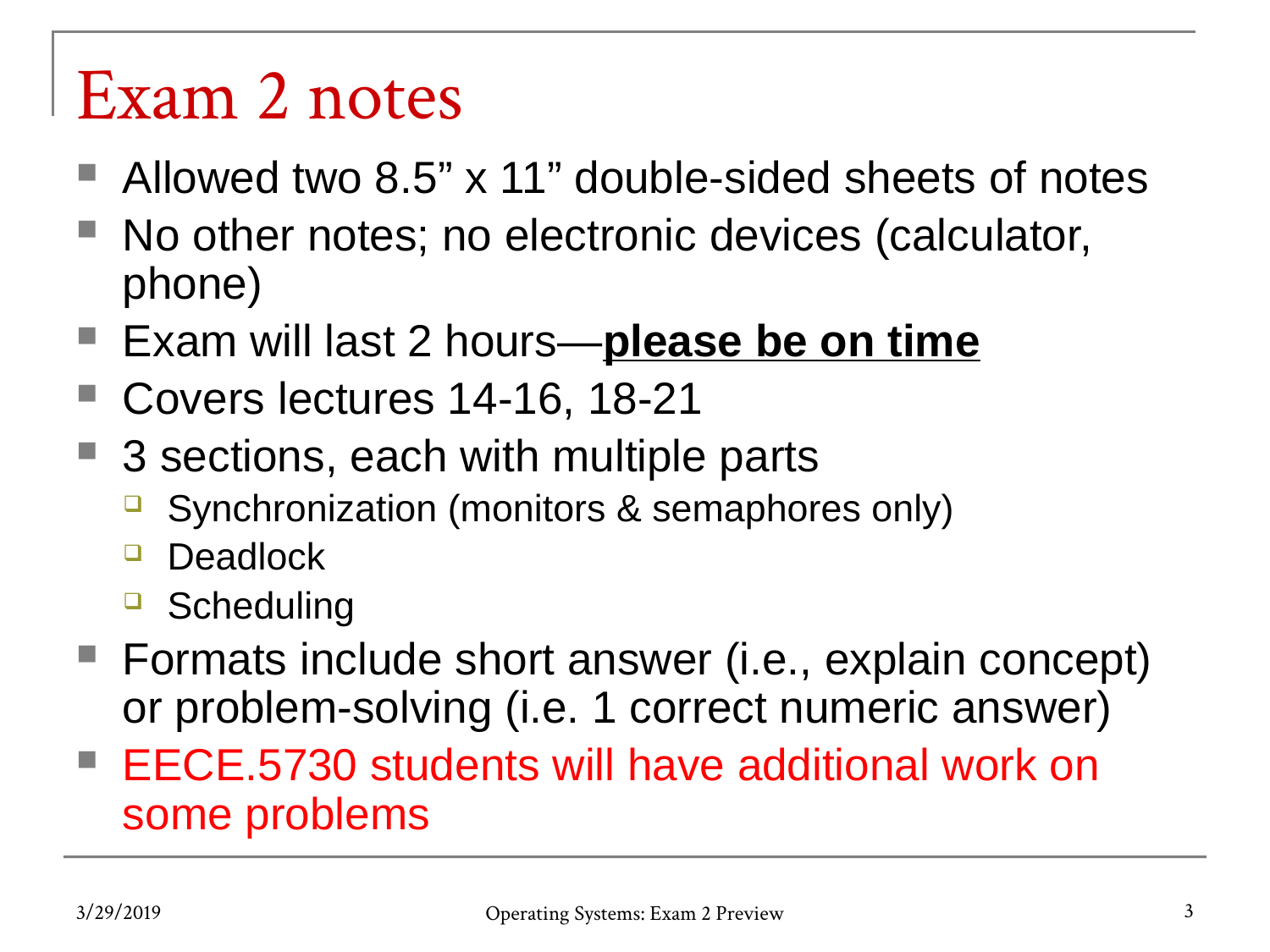

# Exam 2 notes
Allowed two 8.5” x 11” double-sided sheets of notes
No other notes; no electronic devices (calculator, phone)
Exam will last 2 hours—please be on time
Covers lectures 14-16, 18-21
3 sections, each with multiple parts
Synchronization (monitors & semaphores only)
Deadlock
Scheduling
Formats include short answer (i.e., explain concept) or problem-solving (i.e. 1 correct numeric answer)
EECE.5730 students will have additional work on some problems
3/29/2019
3
Operating Systems: Exam 2 Preview